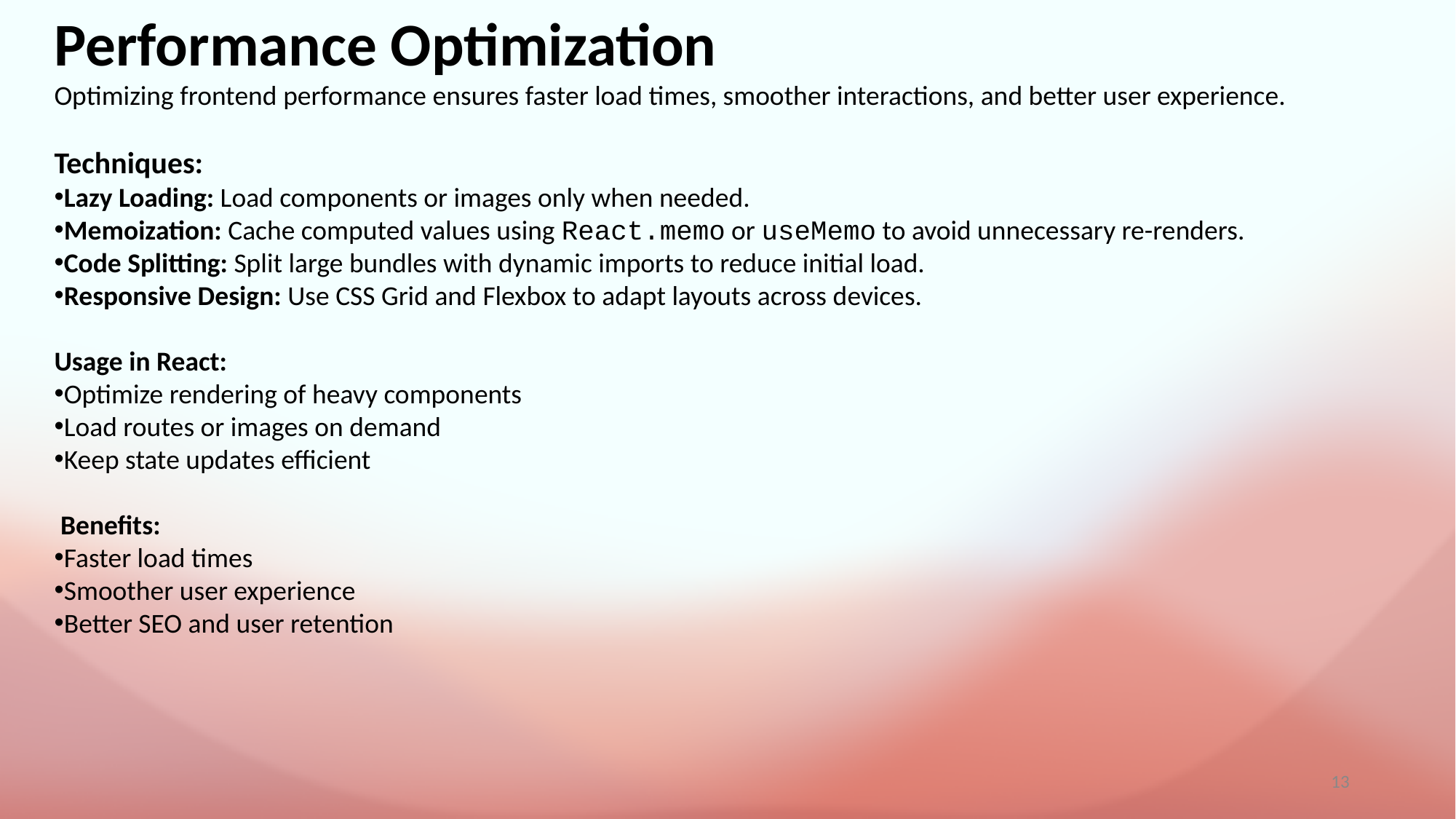

13
Performance Optimization
Optimizing frontend performance ensures faster load times, smoother interactions, and better user experience.

Techniques:
Lazy Loading: Load components or images only when needed.
Memoization: Cache computed values using React.memo or useMemo to avoid unnecessary re-renders.
Code Splitting: Split large bundles with dynamic imports to reduce initial load.
Responsive Design: Use CSS Grid and Flexbox to adapt layouts across devices.

Usage in React:
Optimize rendering of heavy components
Load routes or images on demand
Keep state updates efficient

 Benefits:
Faster load times
Smoother user experience
Better SEO and user retention